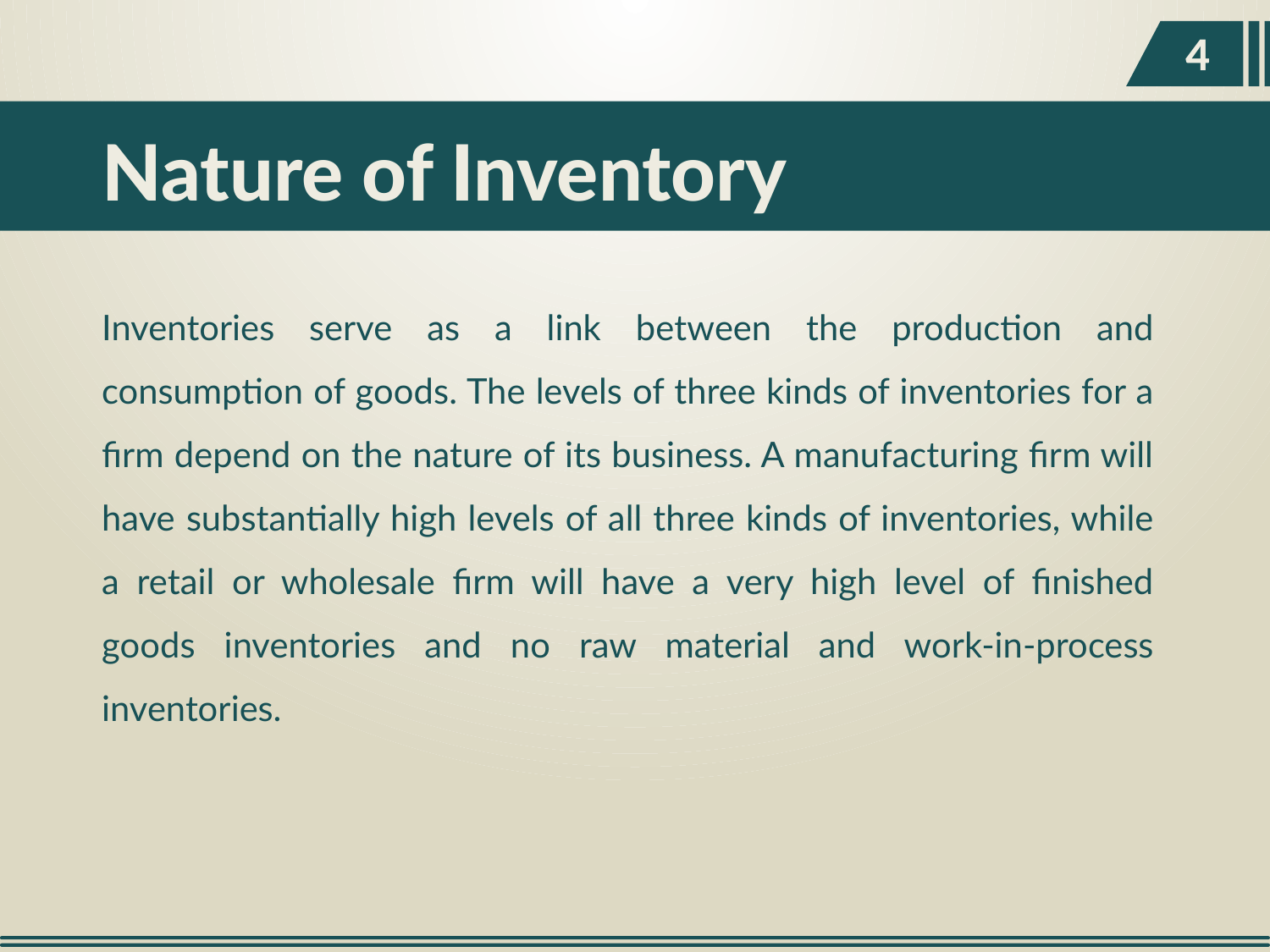

4
Nature of Inventory
Inventories serve as a link between the production and consumption of goods. The levels of three kinds of inventories for a firm depend on the nature of its business. A manufacturing firm will have substantially high levels of all three kinds of inventories, while a retail or wholesale firm will have a very high level of finished goods inventories and no raw material and work-in-process inventories.